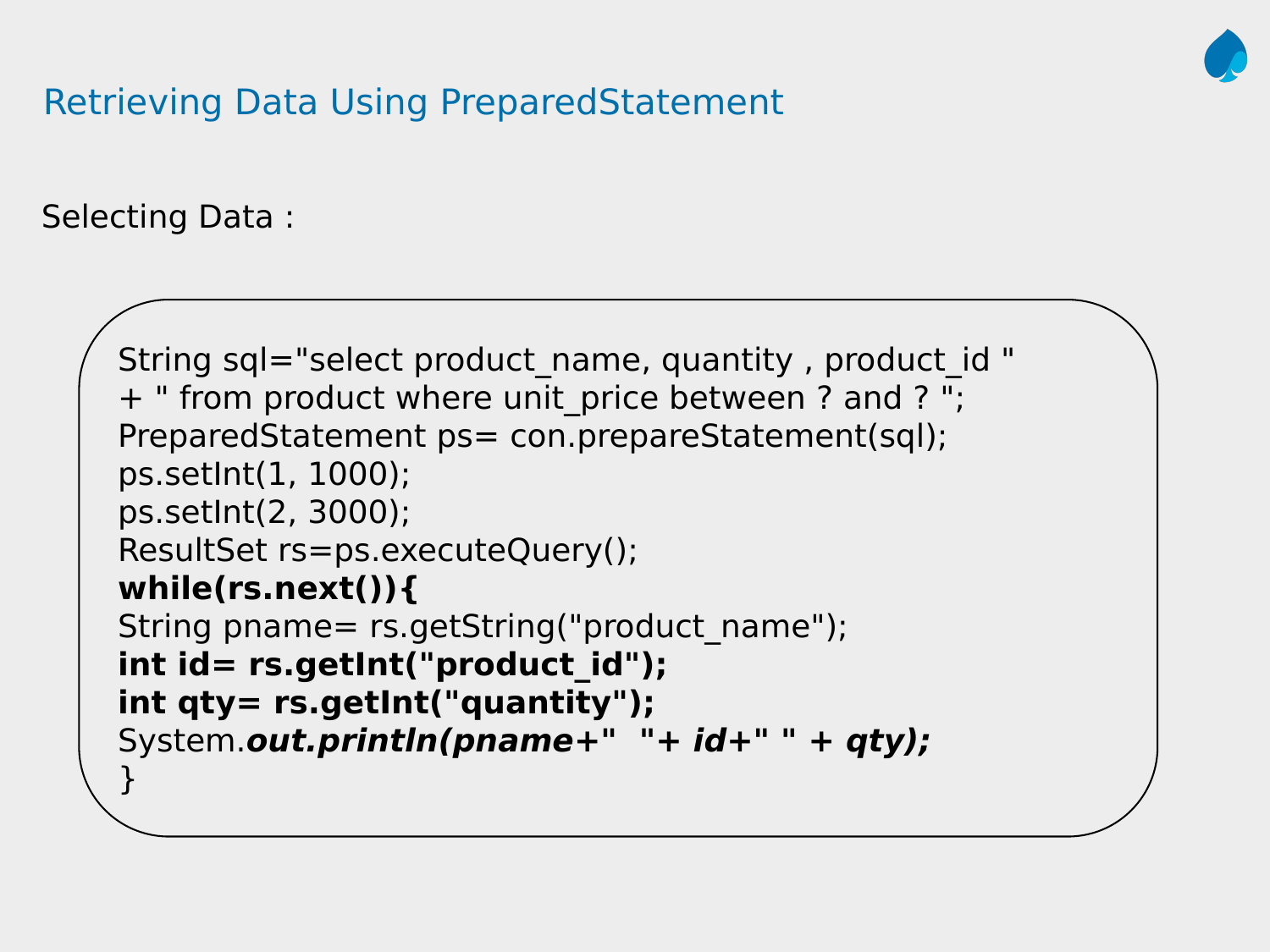

# Retrieving Data Using PreparedStatement
Selecting Data :
String sql="select product_name, quantity , product_id "
+ " from product where unit_price between ? and ? ";
PreparedStatement ps= con.prepareStatement(sql);
ps.setInt(1, 1000);
ps.setInt(2, 3000);
ResultSet rs=ps.executeQuery();
while(rs.next()){
String pname= rs.getString("product_name");
int id= rs.getInt("product_id");
int qty= rs.getInt("quantity");
System.out.println(pname+"  "+ id+" " + qty);
}